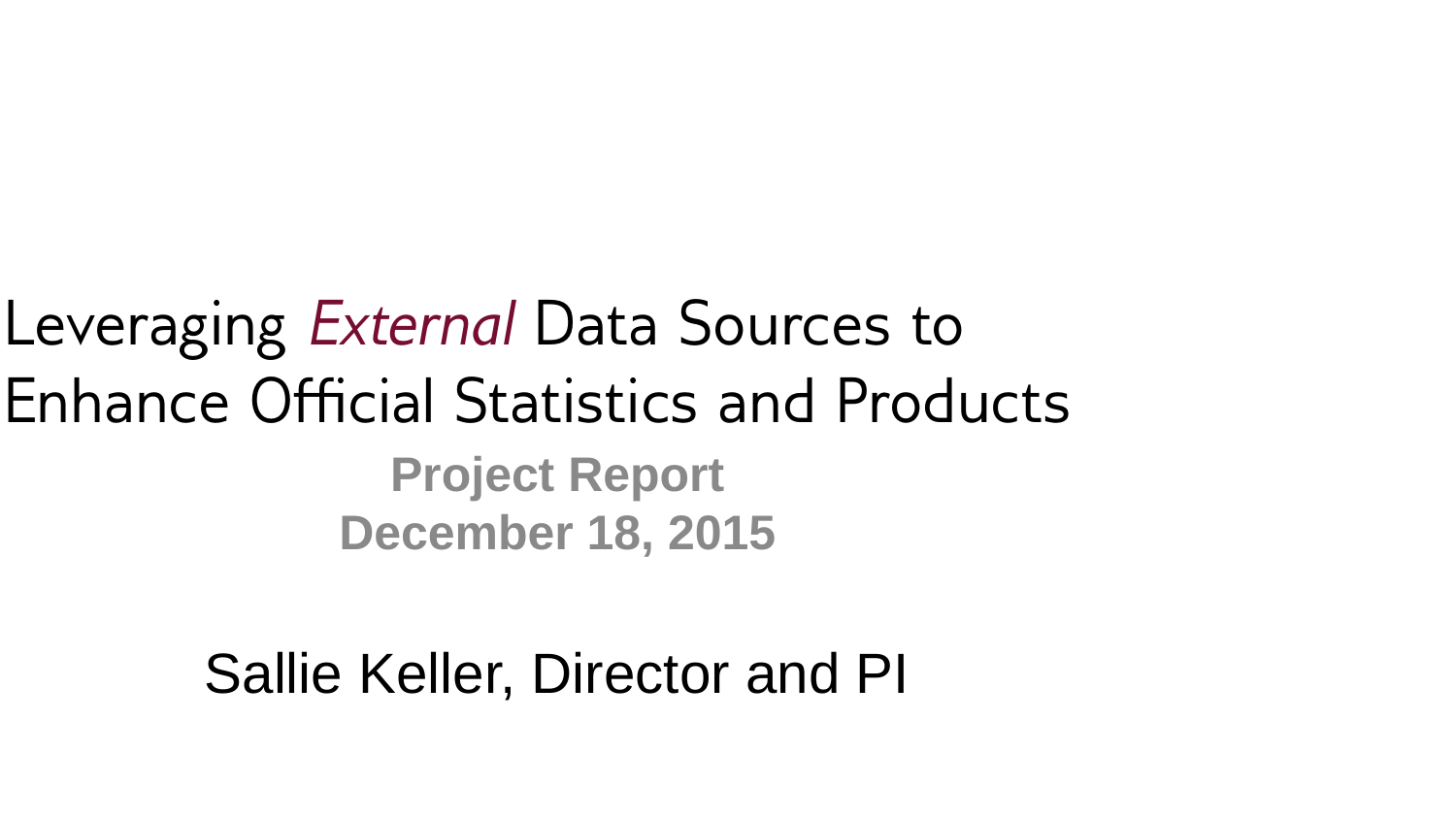

Leveraging External Data Sources to Enhance Official Statistics and Products

Project Report
December 18, 2015

Sallie Keller, Director and PI